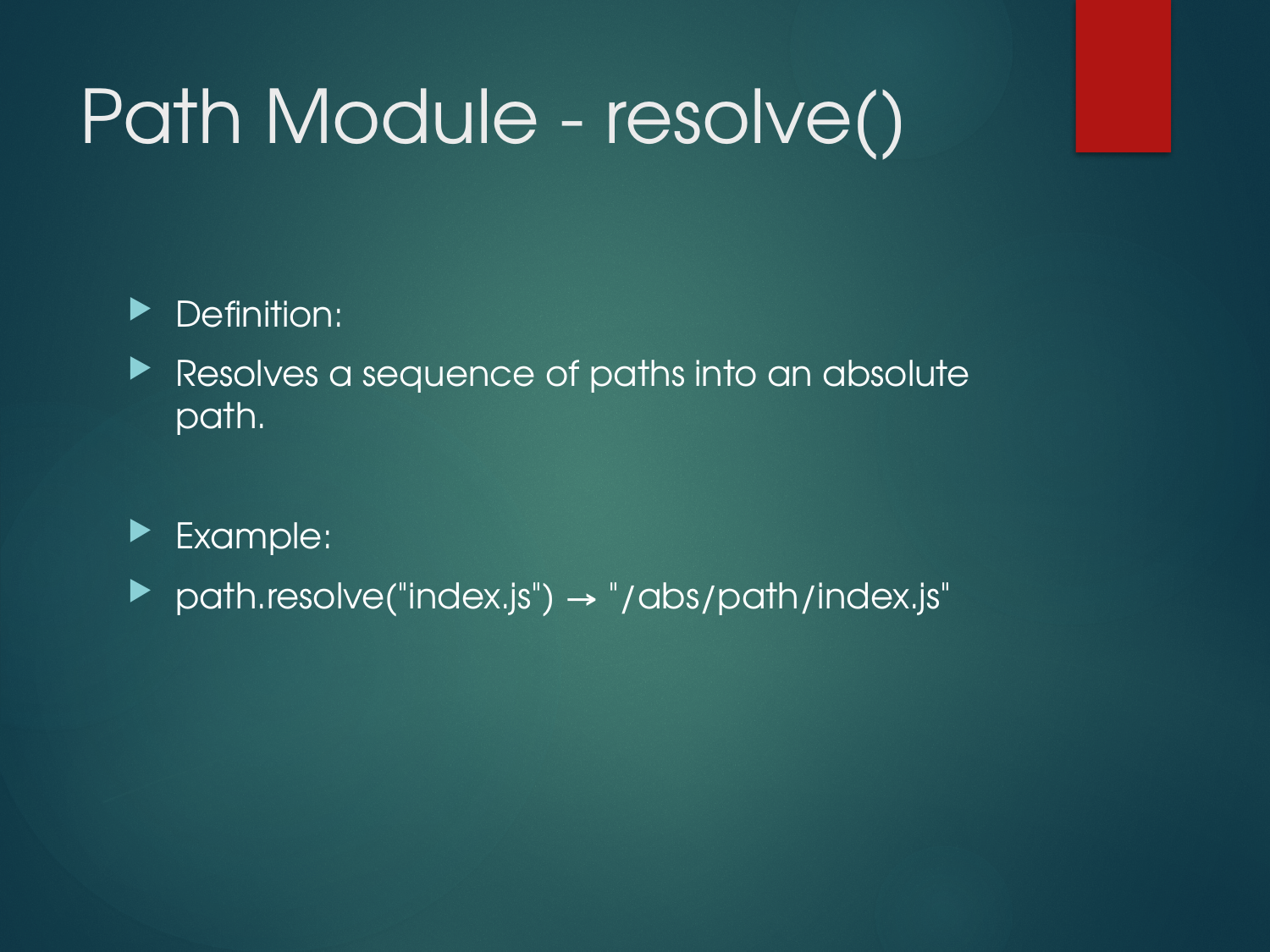

# Path Module - resolve()
Definition:
Resolves a sequence of paths into an absolute path.

Example:
path.resolve("index.js") → "/abs/path/index.js"